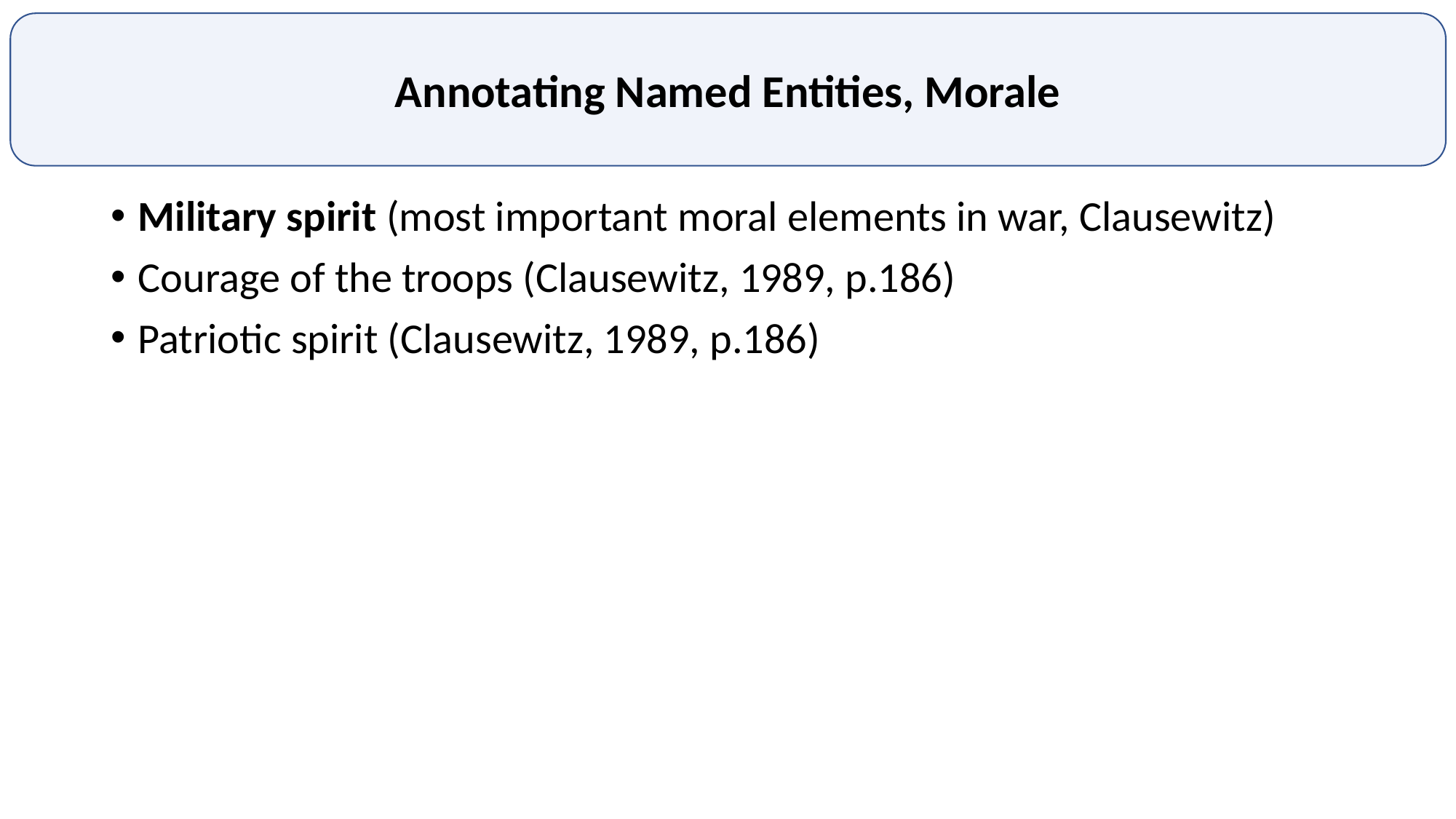

Annotating Named Entities, Morale
Military spirit (most important moral elements in war, Clausewitz)
Courage of the troops (Clausewitz, 1989, p.186)
Patriotic spirit (Clausewitz, 1989, p.186)